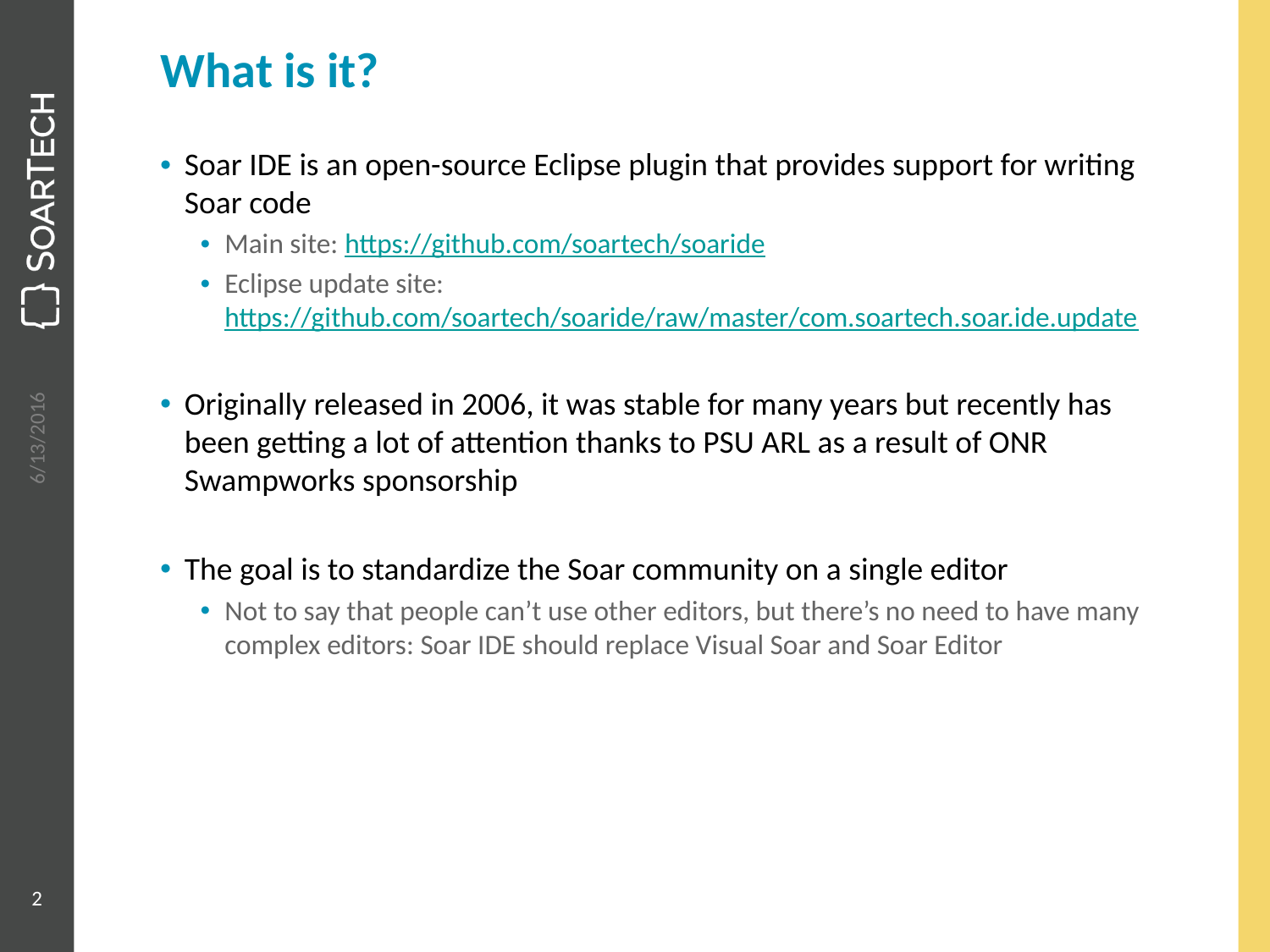

# What is it?
Soar IDE is an open-source Eclipse plugin that provides support for writing Soar code
Main site: https://github.com/soartech/soaride
Eclipse update site: https://github.com/soartech/soaride/raw/master/com.soartech.soar.ide.update

Originally released in 2006, it was stable for many years but recently has been getting a lot of attention thanks to PSU ARL as a result of ONR Swampworks sponsorship

The goal is to standardize the Soar community on a single editor
Not to say that people can’t use other editors, but there’s no need to have many complex editors: Soar IDE should replace Visual Soar and Soar Editor
6/13/2016
2